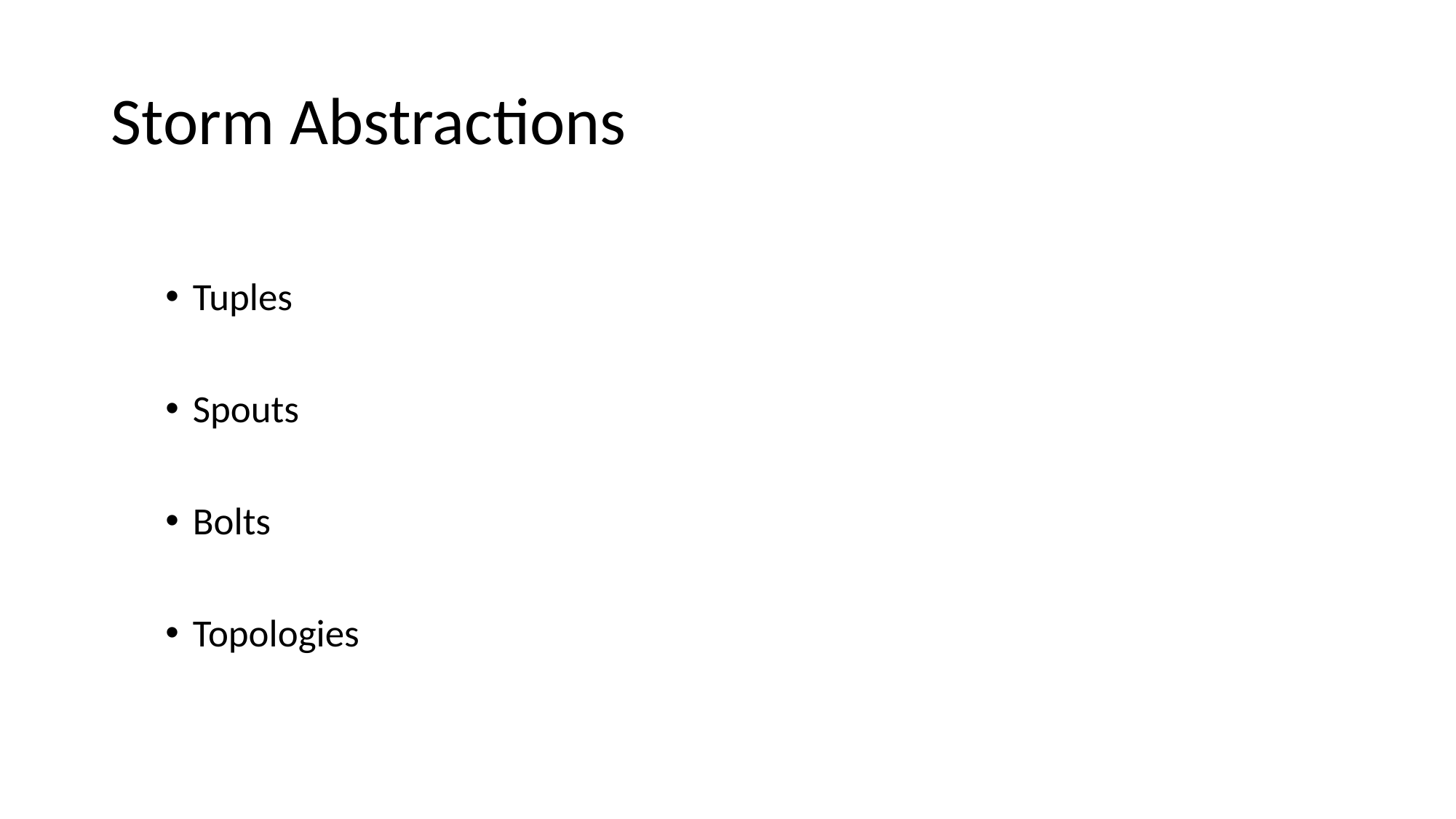

# Storm Abstractions

Tuples

Spouts

Bolts

Topologies